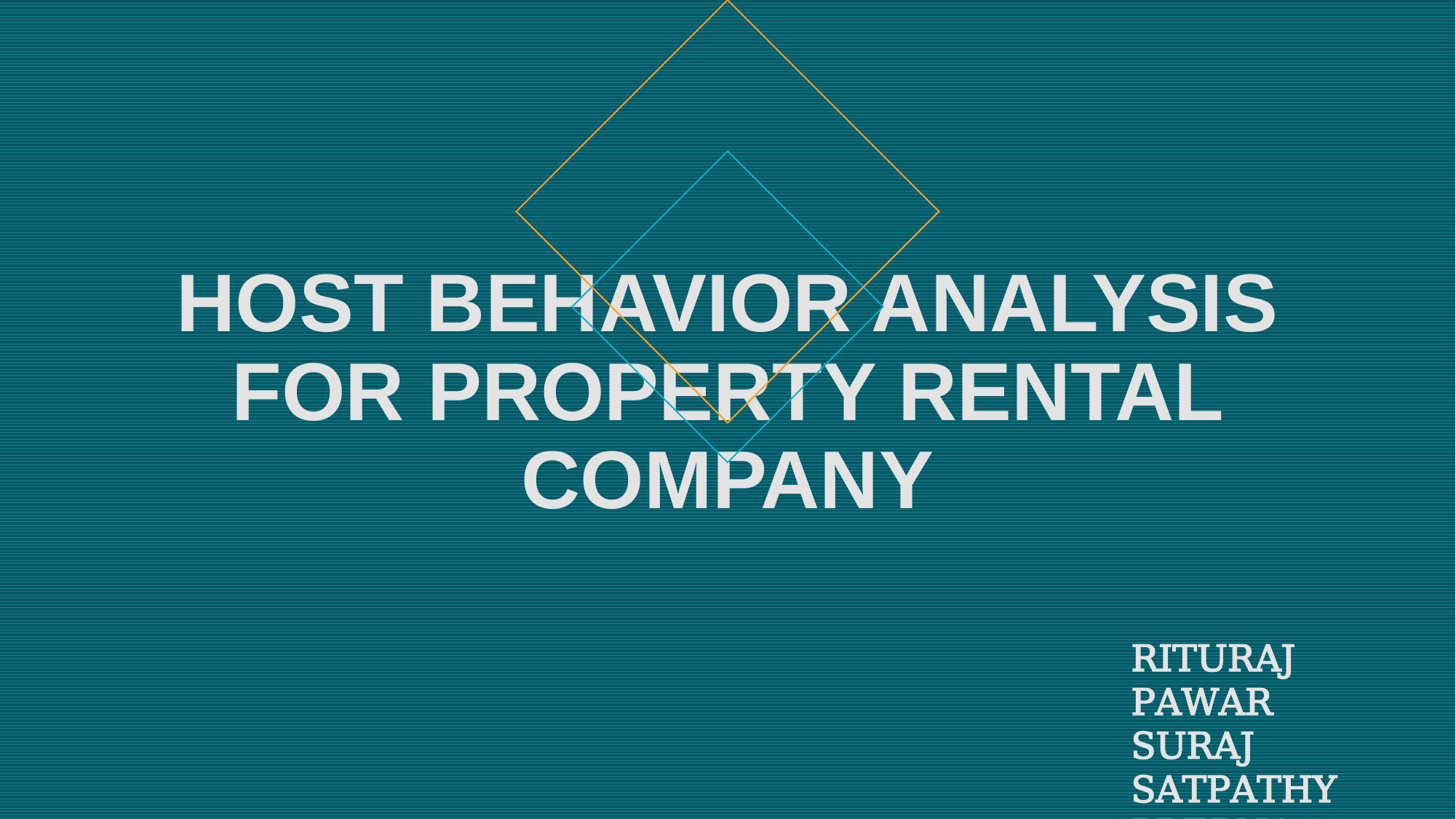

# HOST BEHAVIOR ANALYSIS FOR PROPERTY RENTAL COMPANY
RITURAJ PAWAR
SURAJ SATPATHY
PRERNA PACHAURI